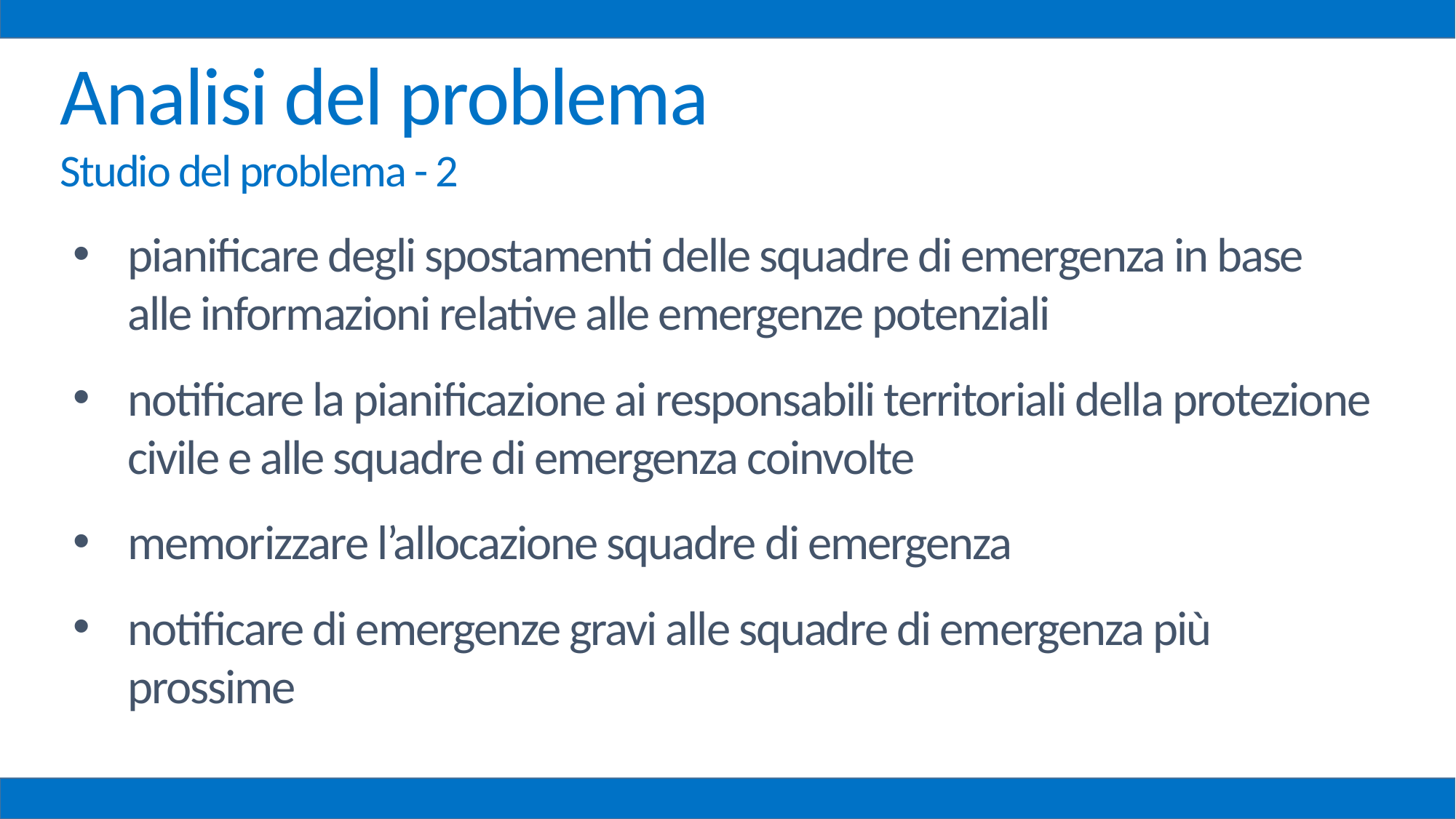

Analisi del problema
Studio del problema - 2
pianificare degli spostamenti delle squadre di emergenza in base alle informazioni relative alle emergenze potenziali

notificare la pianificazione ai responsabili territoriali della protezione civile e alle squadre di emergenza coinvolte

memorizzare l’allocazione squadre di emergenza

notificare di emergenze gravi alle squadre di emergenza più prossime